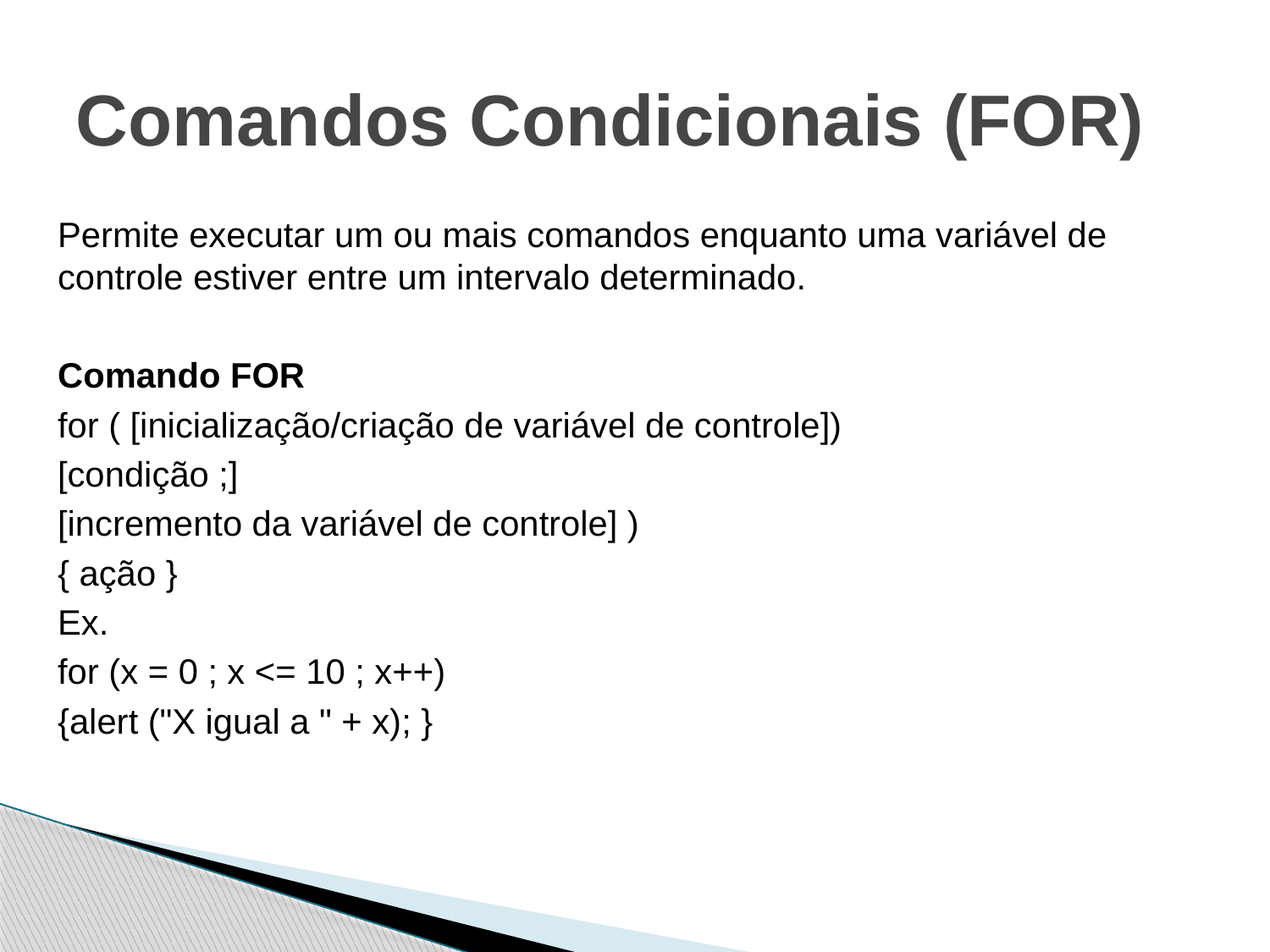

# Comandos Condicionais (FOR)
Permite executar um ou mais comandos enquanto uma variável de controle estiver entre um intervalo determinado.

Comando FOR
for ( [inicialização/criação de variável de controle])
[condição ;]
[incremento da variável de controle] )
{ ação }
Ex.
for (x = 0 ; x <= 10 ; x++)
{alert ("X igual a " + x); }